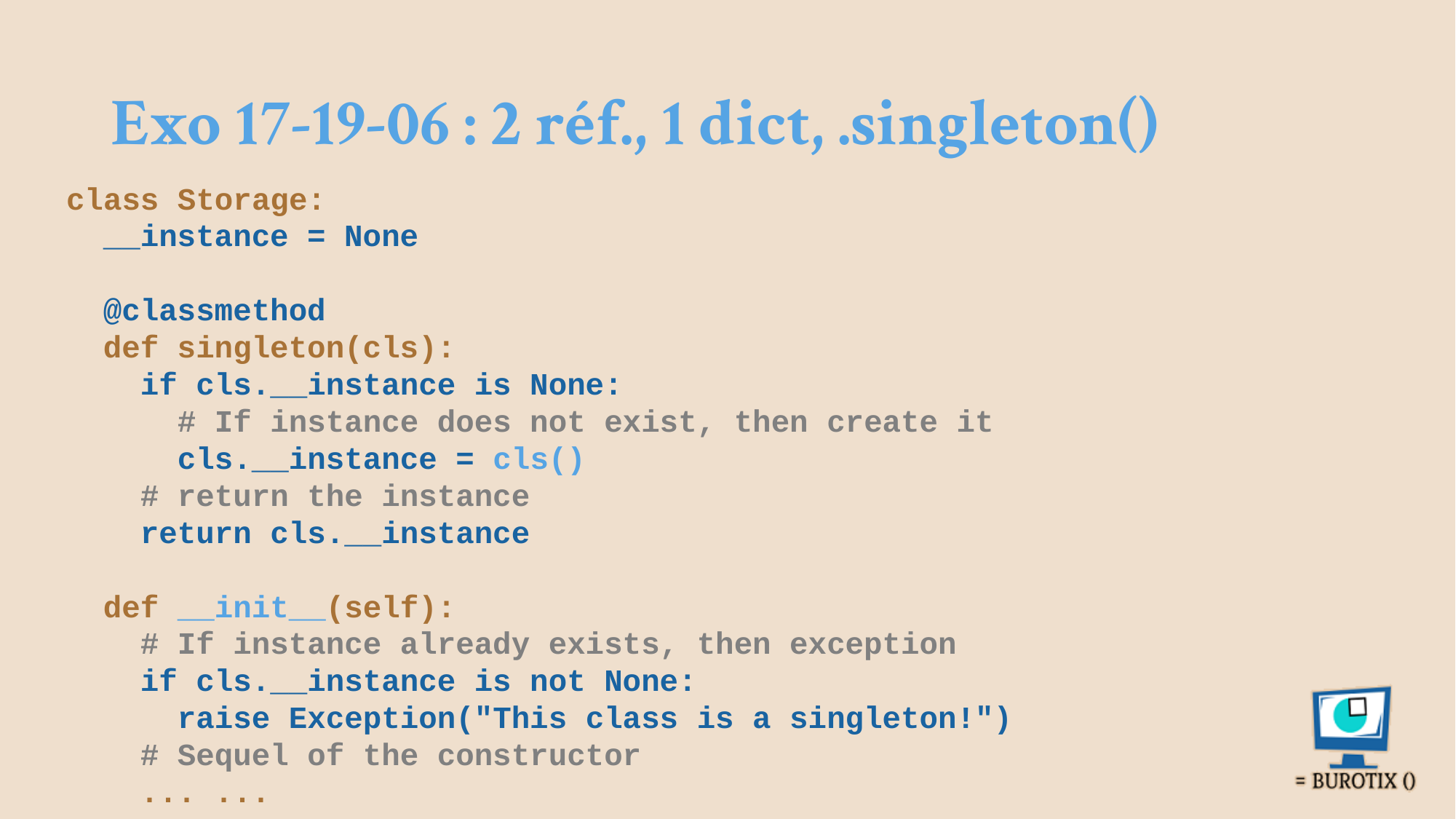

# Exo 17-19-06 : 2 réf., 1 dict, .singleton()
class Storage:
  __instance = None

  @classmethod
  def singleton(cls):
    if cls.__instance is None:
      # If instance does not exist, then create it
      cls.__instance = cls()
    # return the instance
    return cls.__instance

  def __init__(self):
    # If instance already exists, then exception
    if cls.__instance is not None:
      raise Exception("This class is a singleton!")
    # Sequel of the constructor
    ... ...